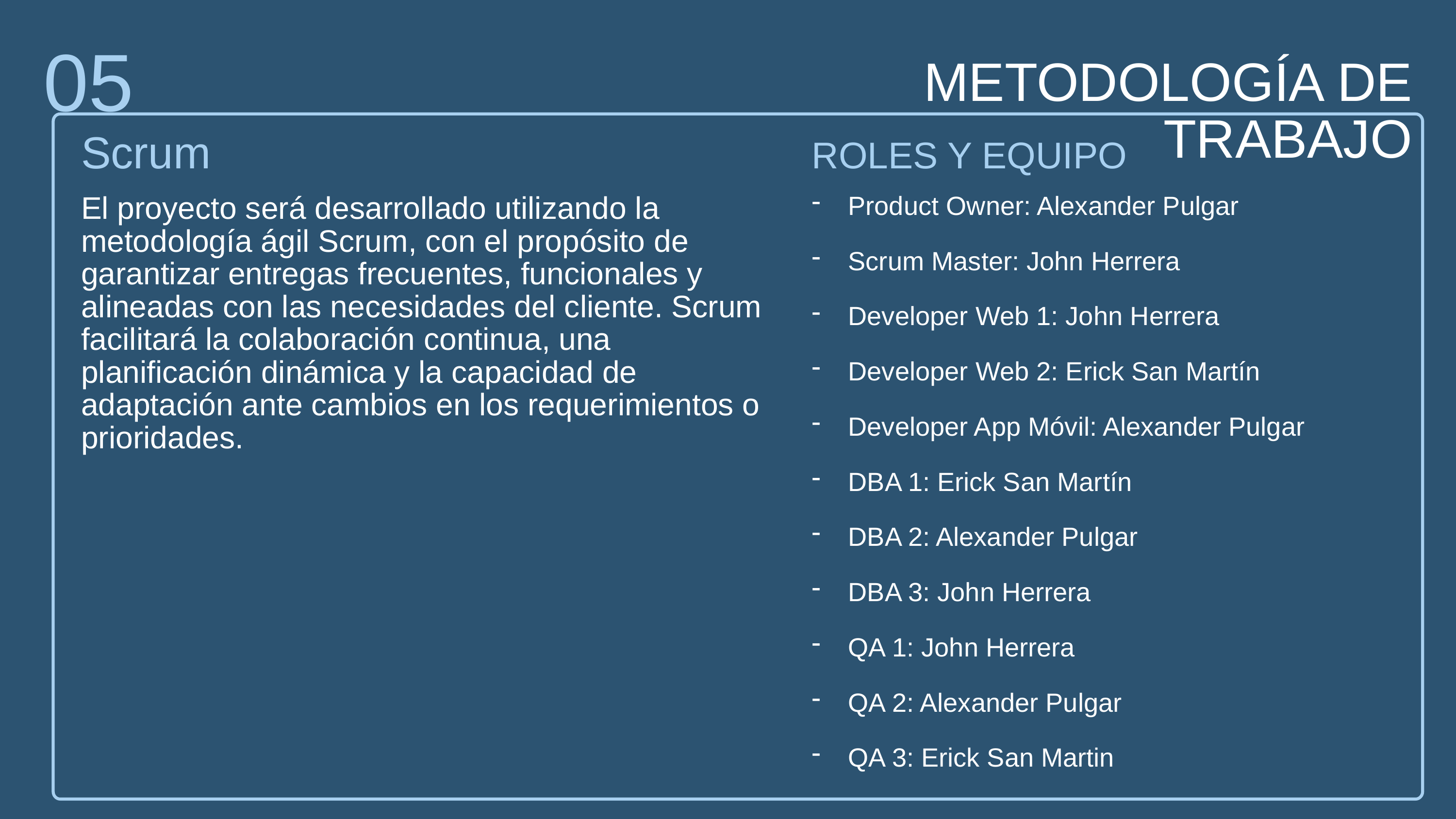

05
METODOLOGÍA DE TRABAJO

Scrum
El proyecto será desarrollado utilizando la metodología ágil Scrum, con el propósito de garantizar entregas frecuentes, funcionales y alineadas con las necesidades del cliente. Scrum facilitará la colaboración continua, una planificación dinámica y la capacidad de adaptación ante cambios en los requerimientos o prioridades.
ROLES Y EQUIPO
Product Owner: Alexander Pulgar

Scrum Master: John Herrera

Developer Web 1: John Herrera

Developer Web 2: Erick San Martín

Developer App Móvil: Alexander Pulgar

DBA 1: Erick San Martín

DBA 2: Alexander Pulgar

DBA 3: John Herrera

QA 1: John Herrera

QA 2: Alexander Pulgar

QA 3: Erick San Martin